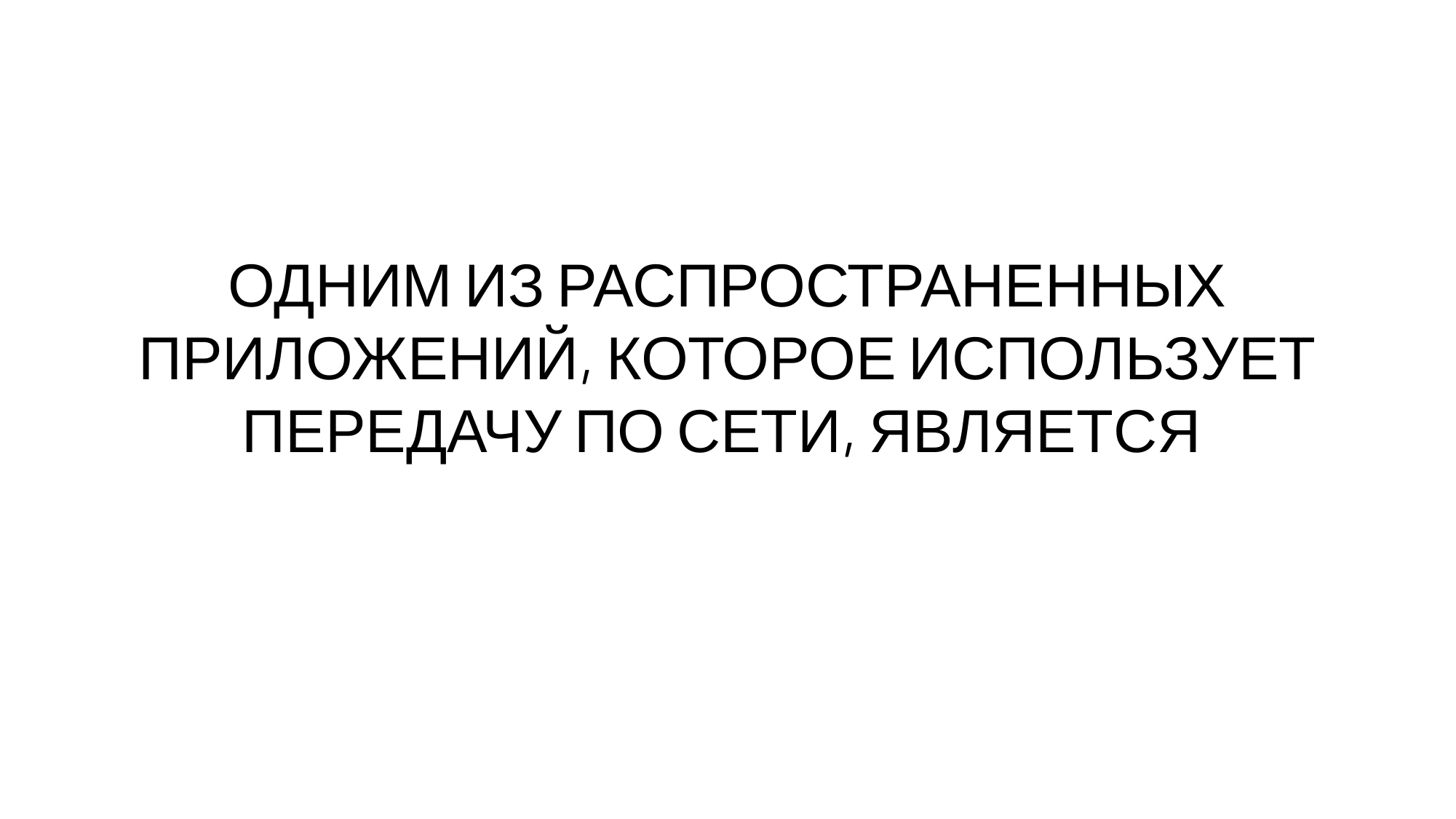

ОДНИМ ИЗ РАСПРОСТРАНЕННЫХ ПРИЛОЖЕНИЙ, КОТОРОЕ ИСПОЛЬЗУЕТ ПЕРЕДАЧУ ПО СЕТИ, ЯВЛЯЕТСЯ